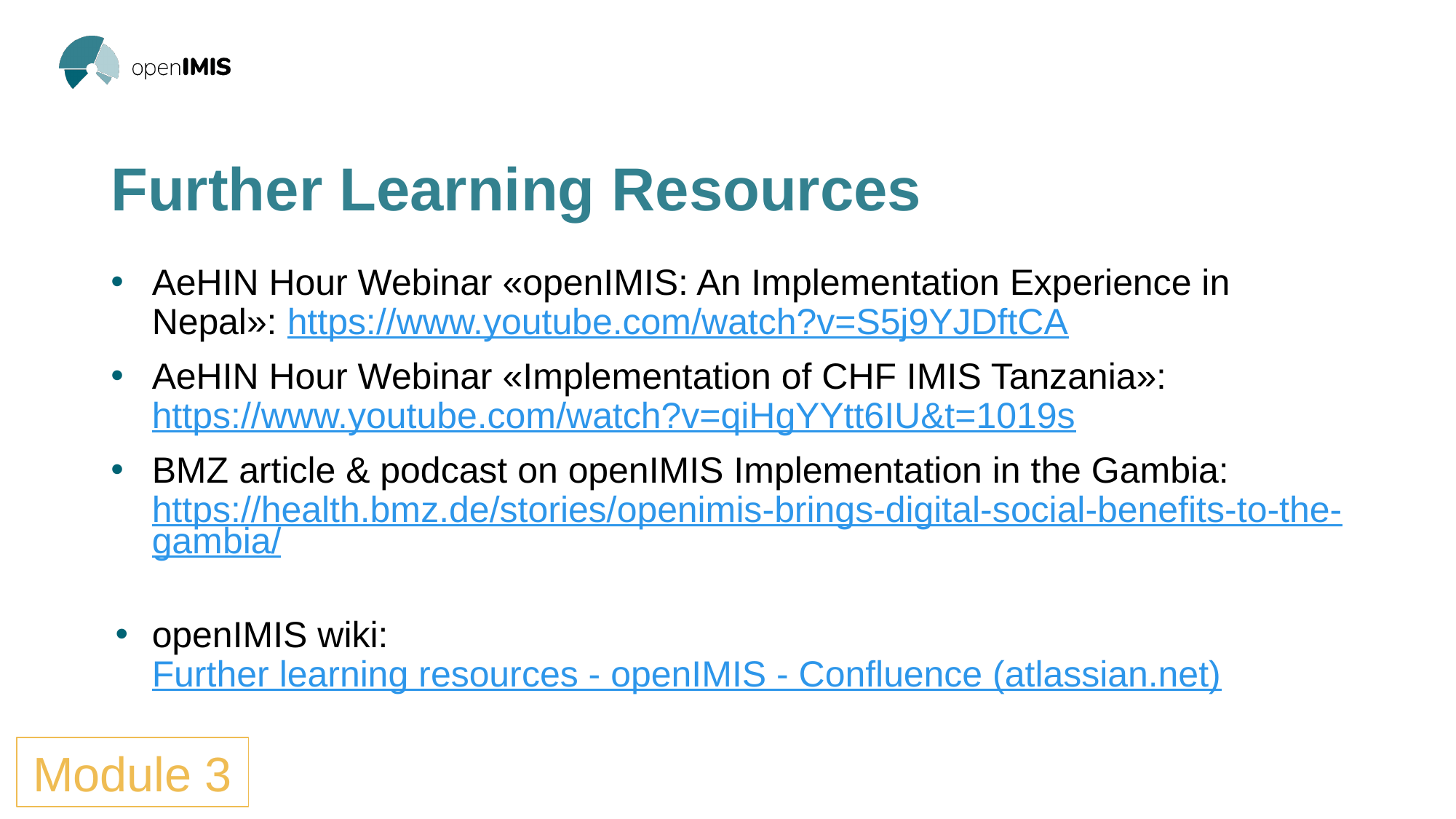

# Further Learning Resources
AeHIN Hour Webinar «openIMIS: An Implementation Experience in Nepal»: https://www.youtube.com/watch?v=S5j9YJDftCA
AeHIN Hour Webinar «Implementation of CHF IMIS Tanzania»: https://www.youtube.com/watch?v=qiHgYYtt6IU&t=1019s
BMZ article & podcast on openIMIS Implementation in the Gambia: https://health.bmz.de/stories/openimis-brings-digital-social-benefits-to-the-gambia/
openIMIS wiki: Further learning resources - openIMIS - Confluence (atlassian.net)

Module 3